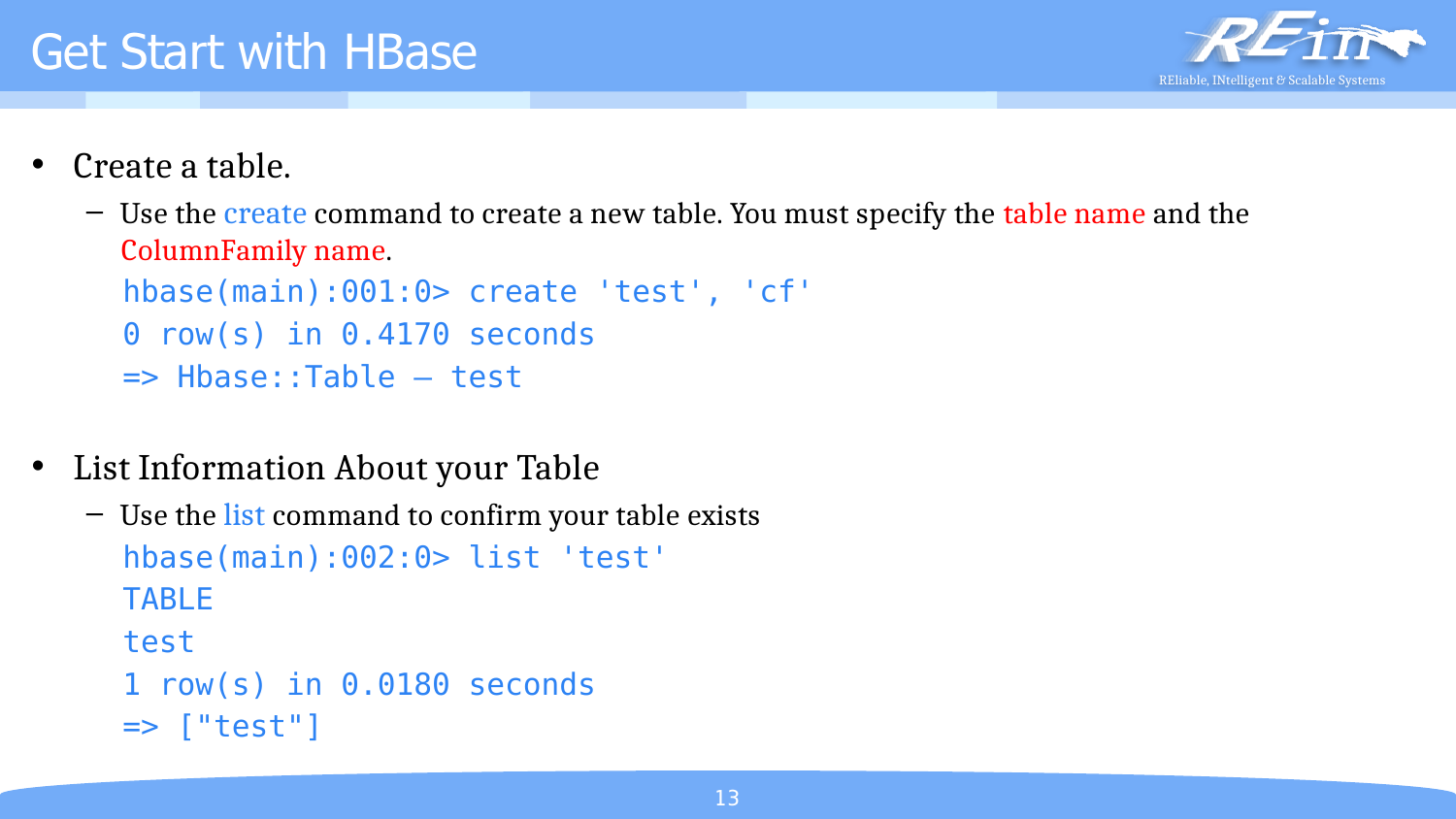

# Get Start with HBase
Create a table.
Use the create command to create a new table. You must specify the table name and the ColumnFamily name.
  hbase(main):001:0> create 'test', 'cf'
  0 row(s) in 0.4170 seconds
  => Hbase::Table – test

List Information About your Table
Use the list command to confirm your table exists
  hbase(main):002:0> list 'test'
  TABLE
  test
  1 row(s) in 0.0180 seconds
  => ["test"]

13